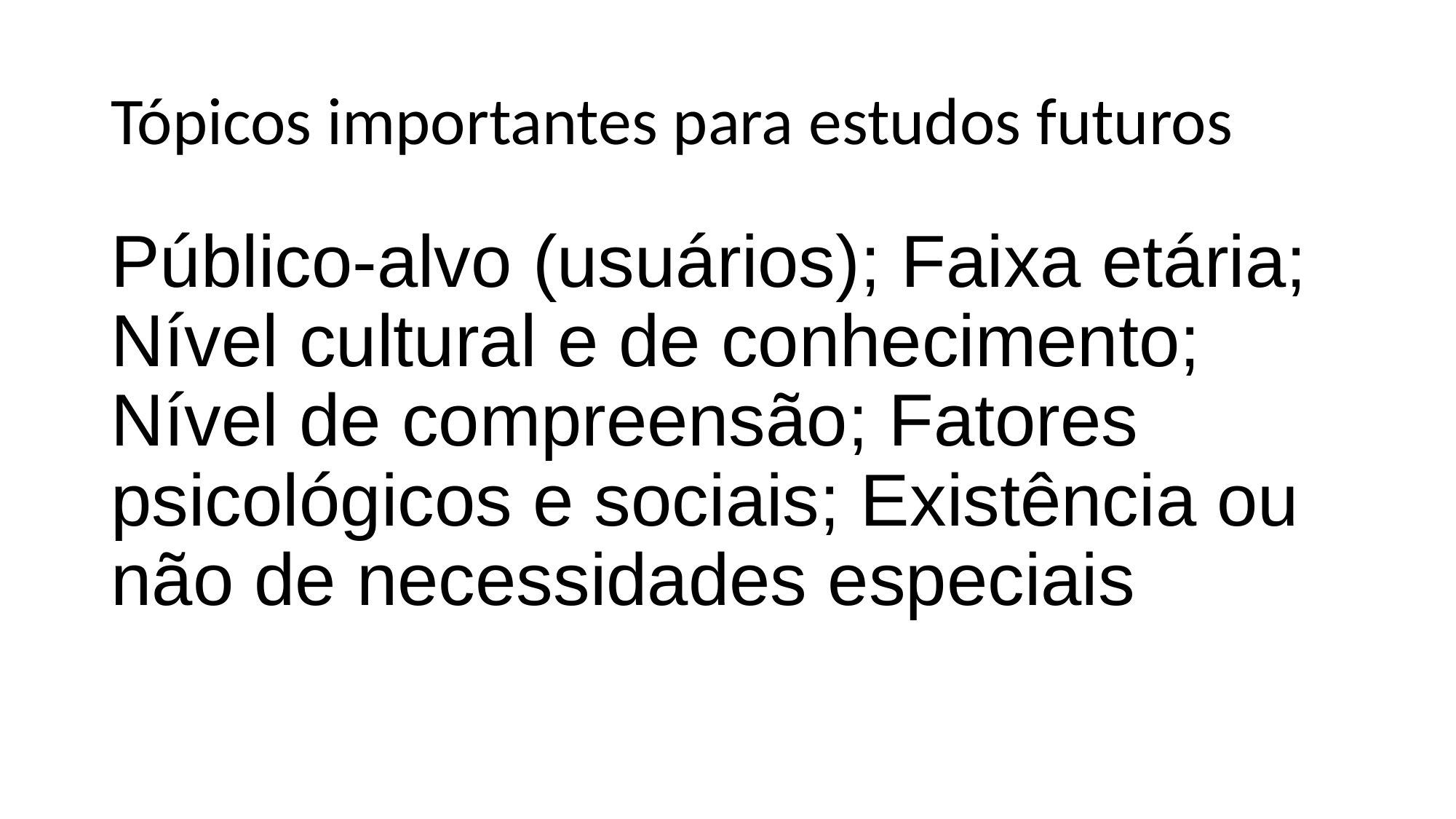

# Tópicos importantes para estudos futuros
Público-alvo (usuários); Faixa etária; Nível cultural e de conhecimento; Nível de compreensão; Fatores psicológicos e sociais; Existência ou não de necessidades especiais